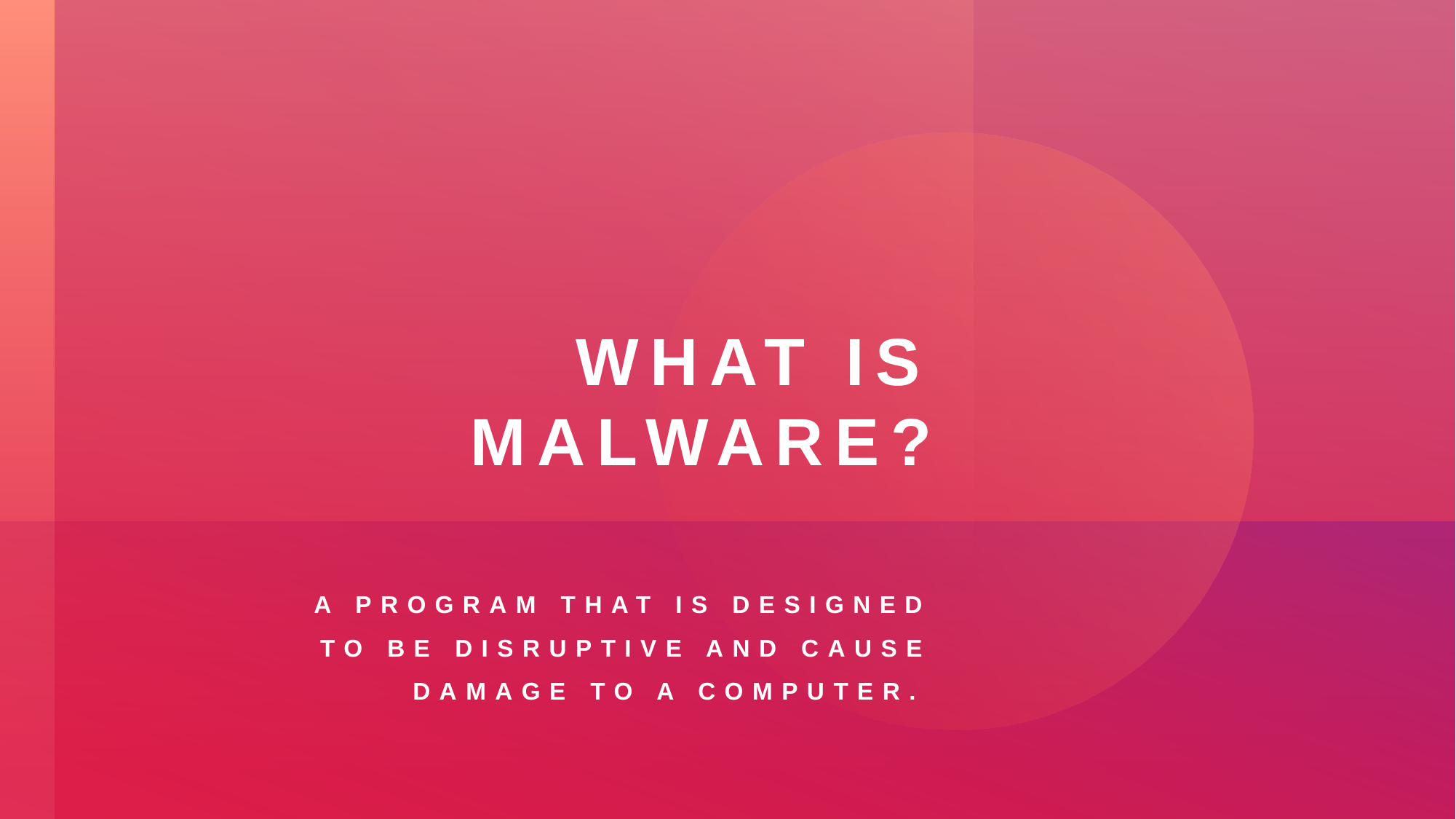

# What is Malware?

A program that is designed to be disruptive and cause damage to a computer.